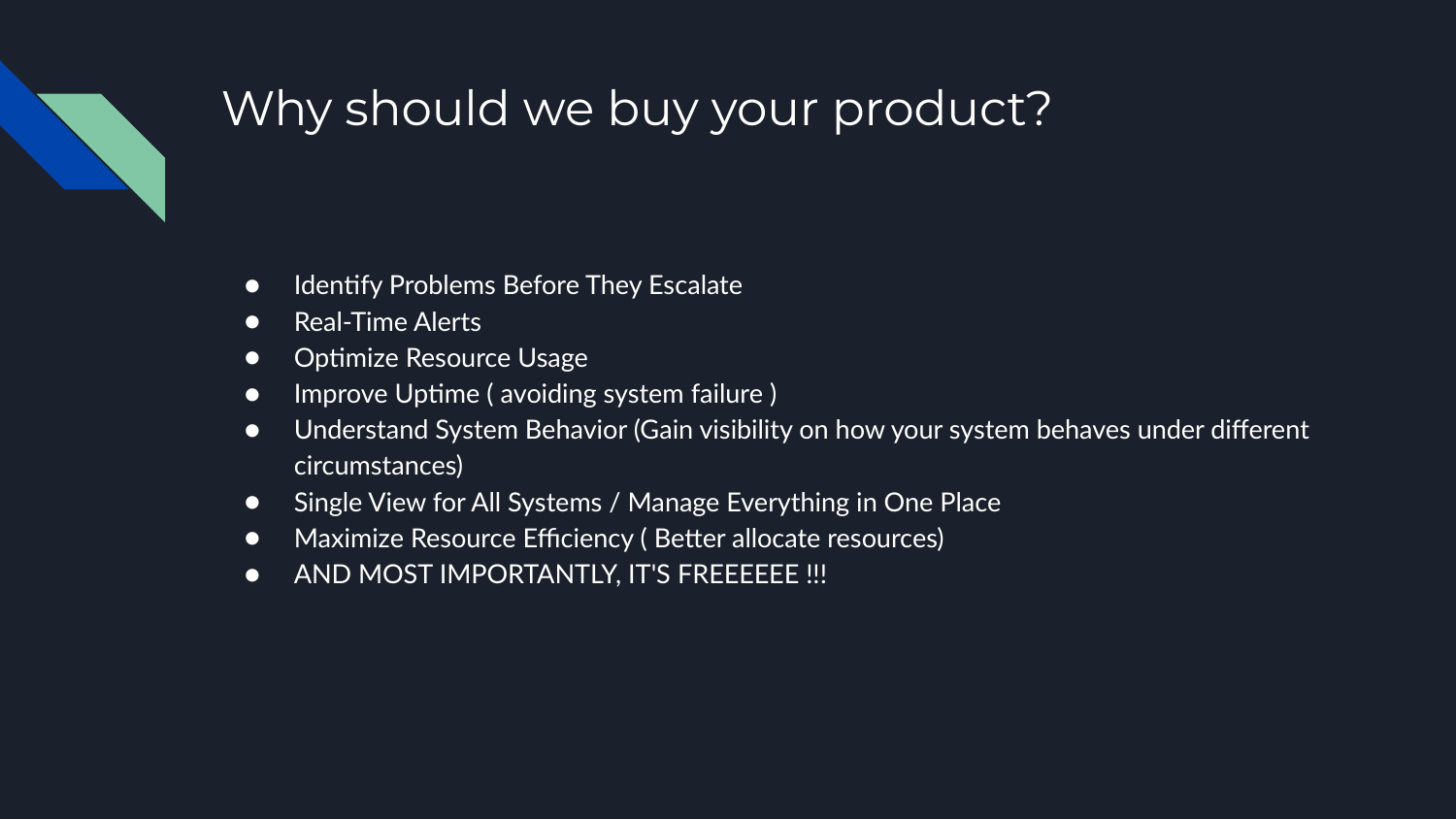

# Why should we buy your product?
Identify Problems Before They Escalate
Real-Time Alerts
Optimize Resource Usage
Improve Uptime ( avoiding system failure )
Understand System Behavior (Gain visibility on how your system behaves under different circumstances)
Single View for All Systems / Manage Everything in One Place
Maximize Resource Efficiency ( Better allocate resources)
AND MOST IMPORTANTLY, IT'S FREEEEEE !!!